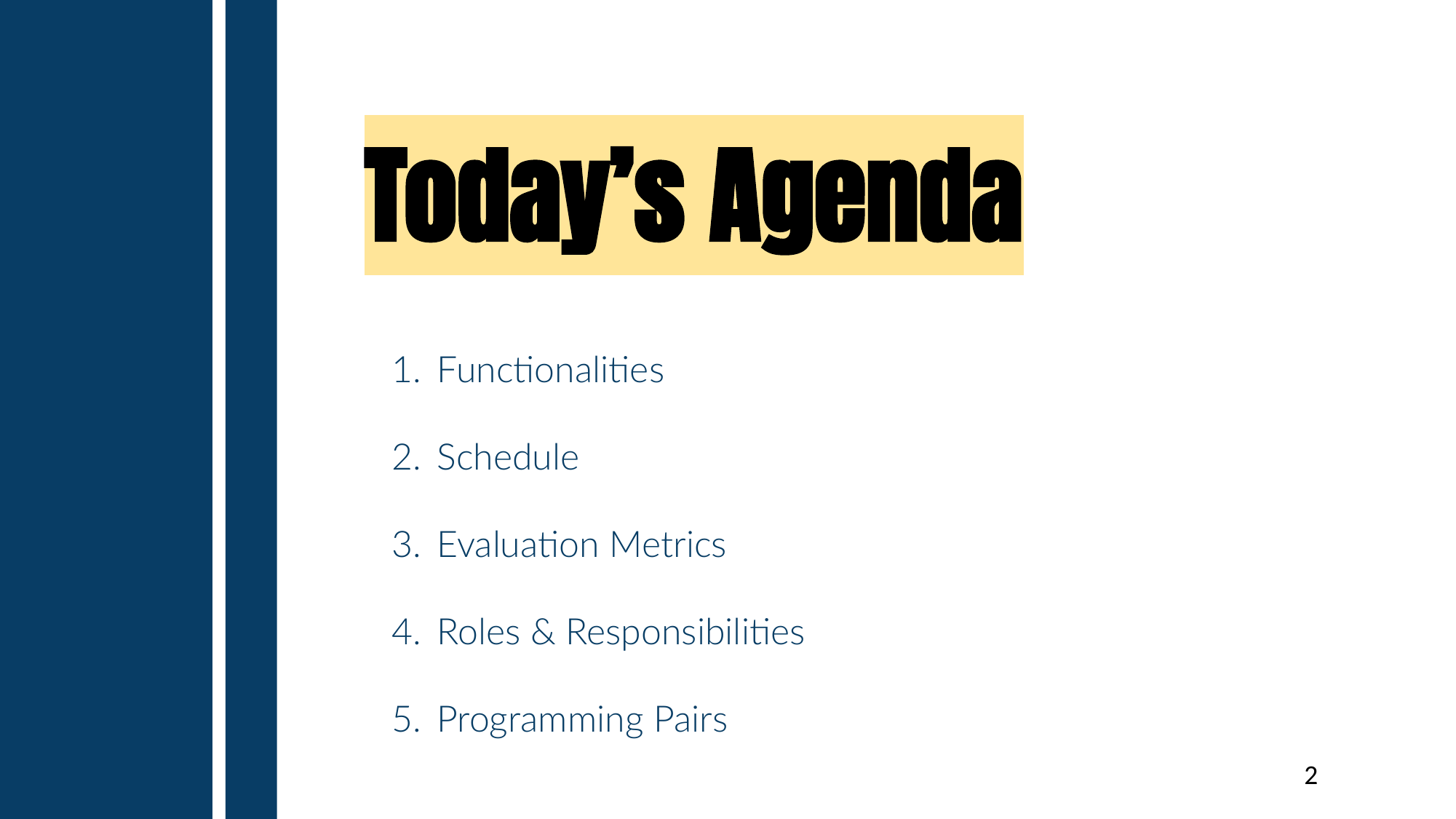

# Today’s Agenda
Functionalities
Schedule
Evaluation Metrics
Roles & Responsibilities
Programming Pairs

2